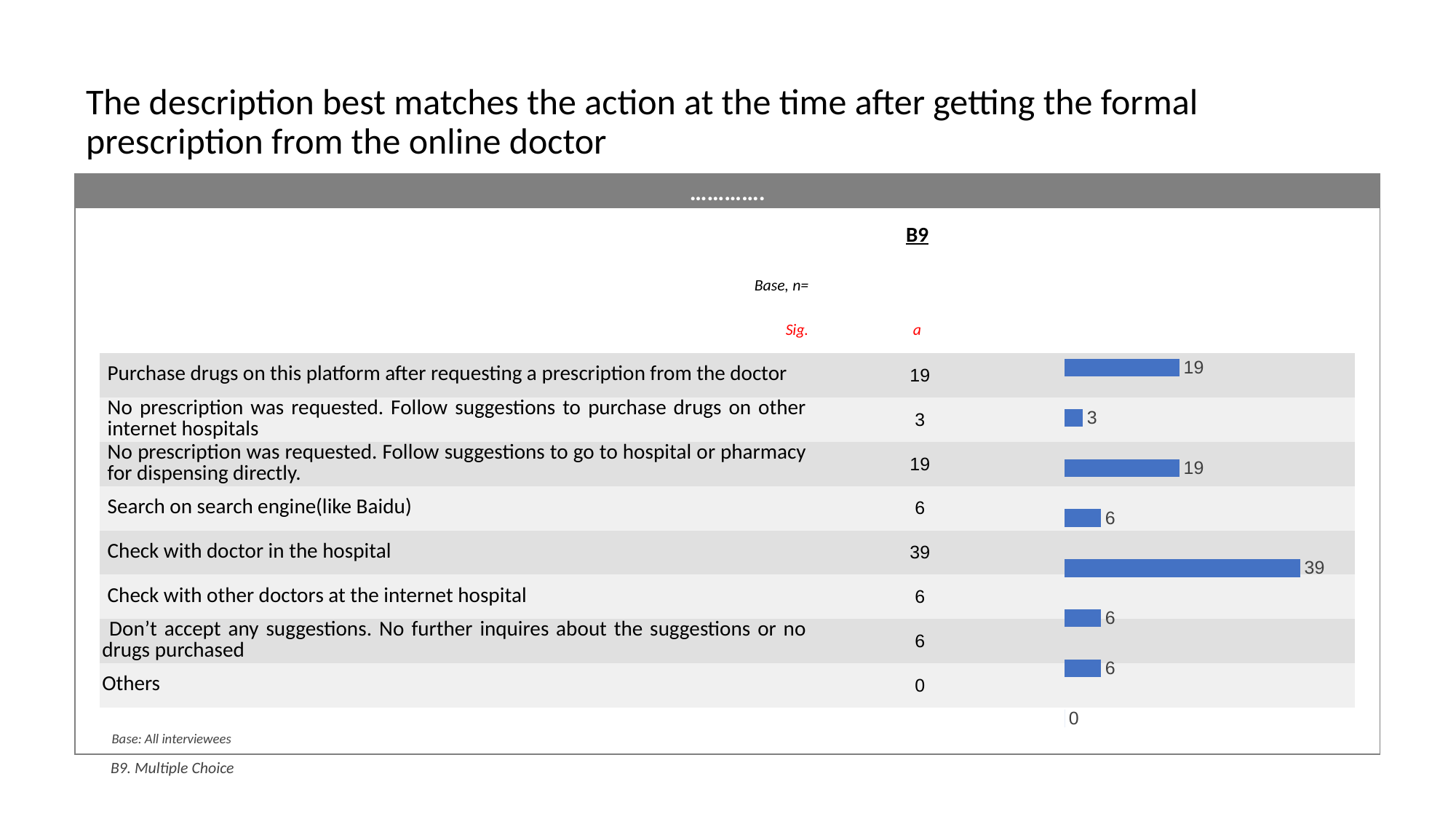

# The description best matches the action at the time after getting the formal prescription from the online doctor
………….

|  | B9 |  |
| --- | --- | --- |
| Base, n= |  |  |
| Sig. | a |  |
| Purchase drugs on this platform after requesting a prescription from the doctor | 19 |  |
| No prescription was requested. Follow suggestions to purchase drugs on other internet hospitals | 3 |  |
| No prescription was requested. Follow suggestions to go to hospital or pharmacy for dispensing directly. | 19 |  |
| Search on search engine(like Baidu) | 6 |  |
| Check with doctor in the hospital | 39 |  |
| Check with other doctors at the internet hospital | 6 |  |
| Don’t accept any suggestions. No further inquires about the suggestions or no drugs purchased | 6 |  |
| Others | 0 |  |

### Chart

| Category |  |
|---|---|
Base: All interviewees
B9. Multiple Choice